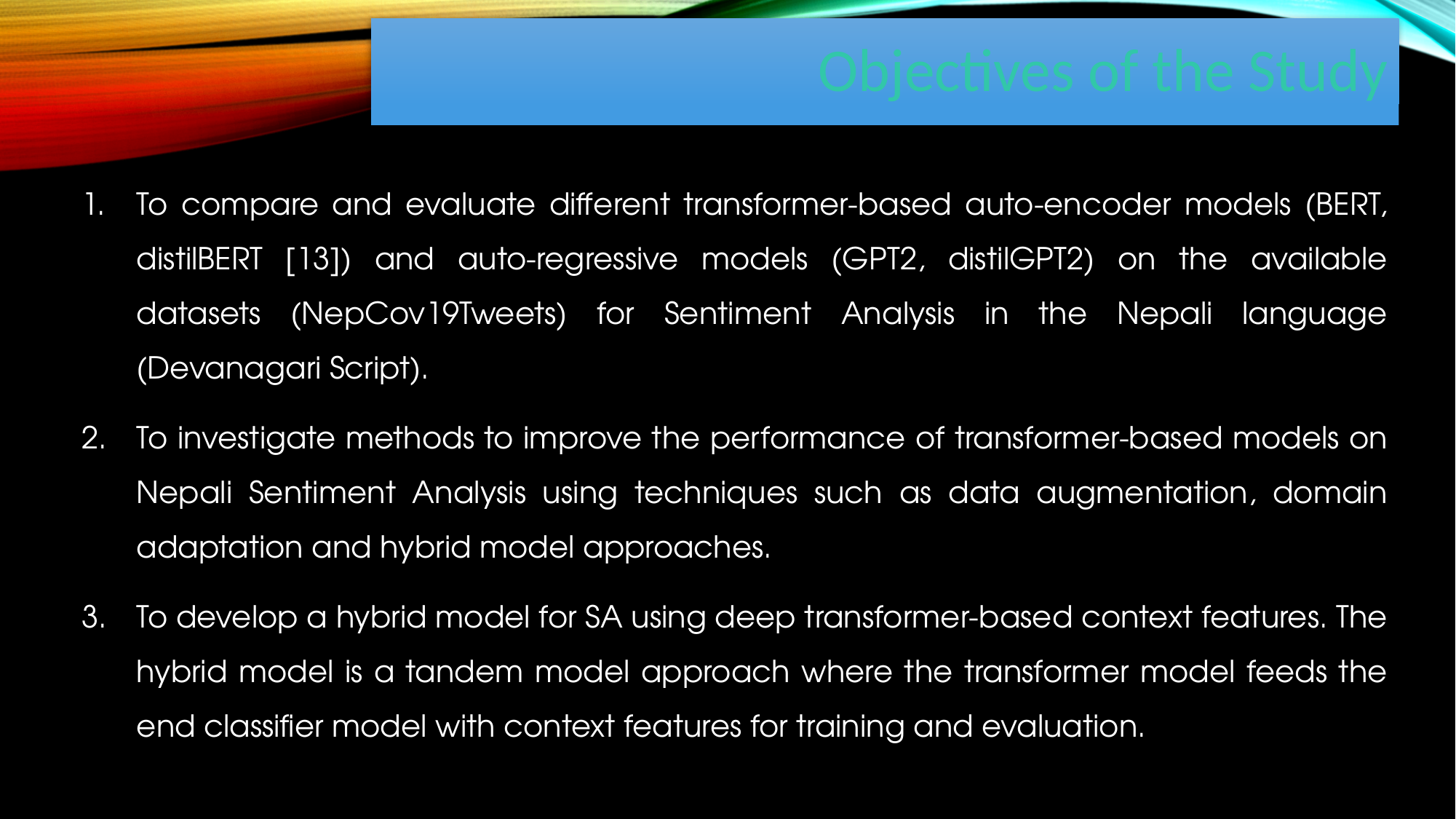

# Objectives of the Study
To compare and evaluate different transformer-based auto-encoder models (BERT, distilBERT [13]) and auto-regressive models (GPT2, distilGPT2) on the available datasets (NepCov19Tweets) for Sentiment Analysis in the Nepali language (Devanagari Script).
To investigate methods to improve the performance of transformer-based models on Nepali Sentiment Analysis using techniques such as data augmentation, domain adaptation and hybrid model approaches.
To develop a hybrid model for SA using deep transformer-based context features. The hybrid model is a tandem model approach where the transformer model feeds the end classifier model with context features for training and evaluation.